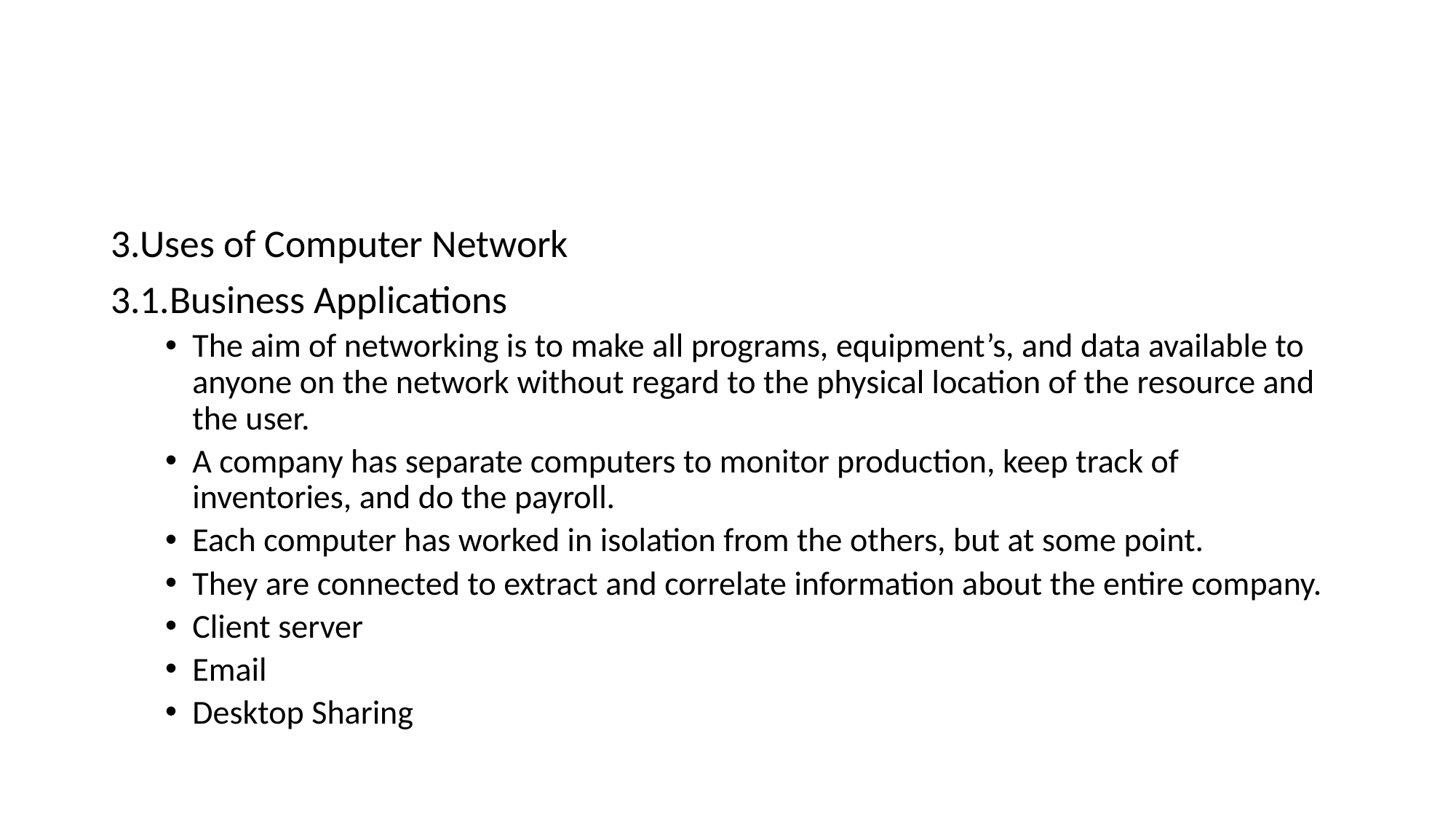

3.Uses of Computer Network
3.1.Business Applications
The aim of networking is to make all programs, equipment’s, and data available to anyone on the network without regard to the physical location of the resource and the user.
A company has separate computers to monitor production, keep track of inventories, and do the payroll.
Each computer has worked in isolation from the others, but at some point.
They are connected to extract and correlate information about the entire company.
Client server
Email
Desktop Sharing